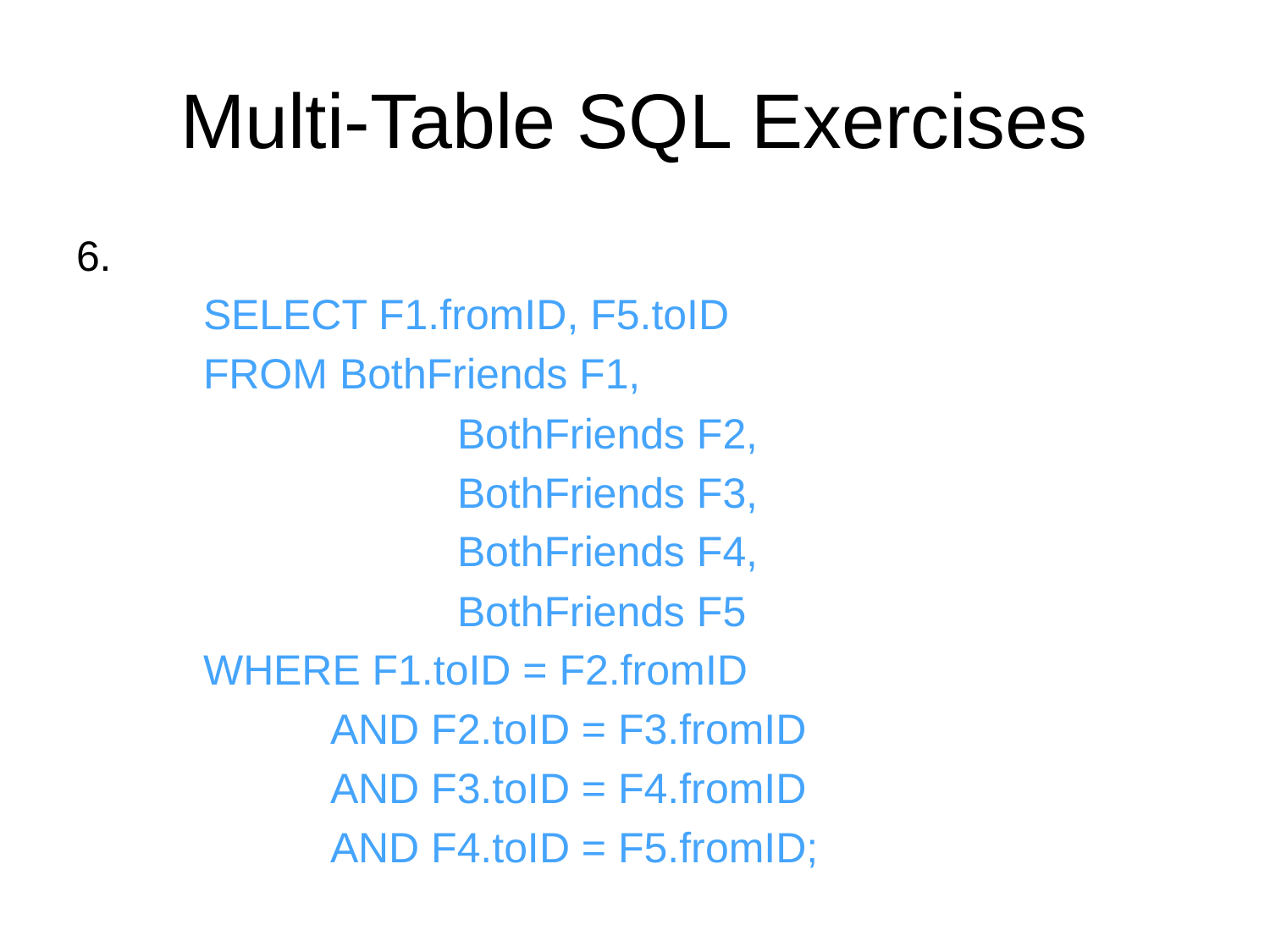

# Multi-Table SQL Exercises
6.
	SELECT F1.fromID, F5.toID
	FROM BothFriends F1,
			BothFriends F2,
			BothFriends F3,
			BothFriends F4,
			BothFriends F5
	WHERE F1.toID = F2.fromID
		AND F2.toID = F3.fromID
		AND F3.toID = F4.fromID
		AND F4.toID = F5.fromID;